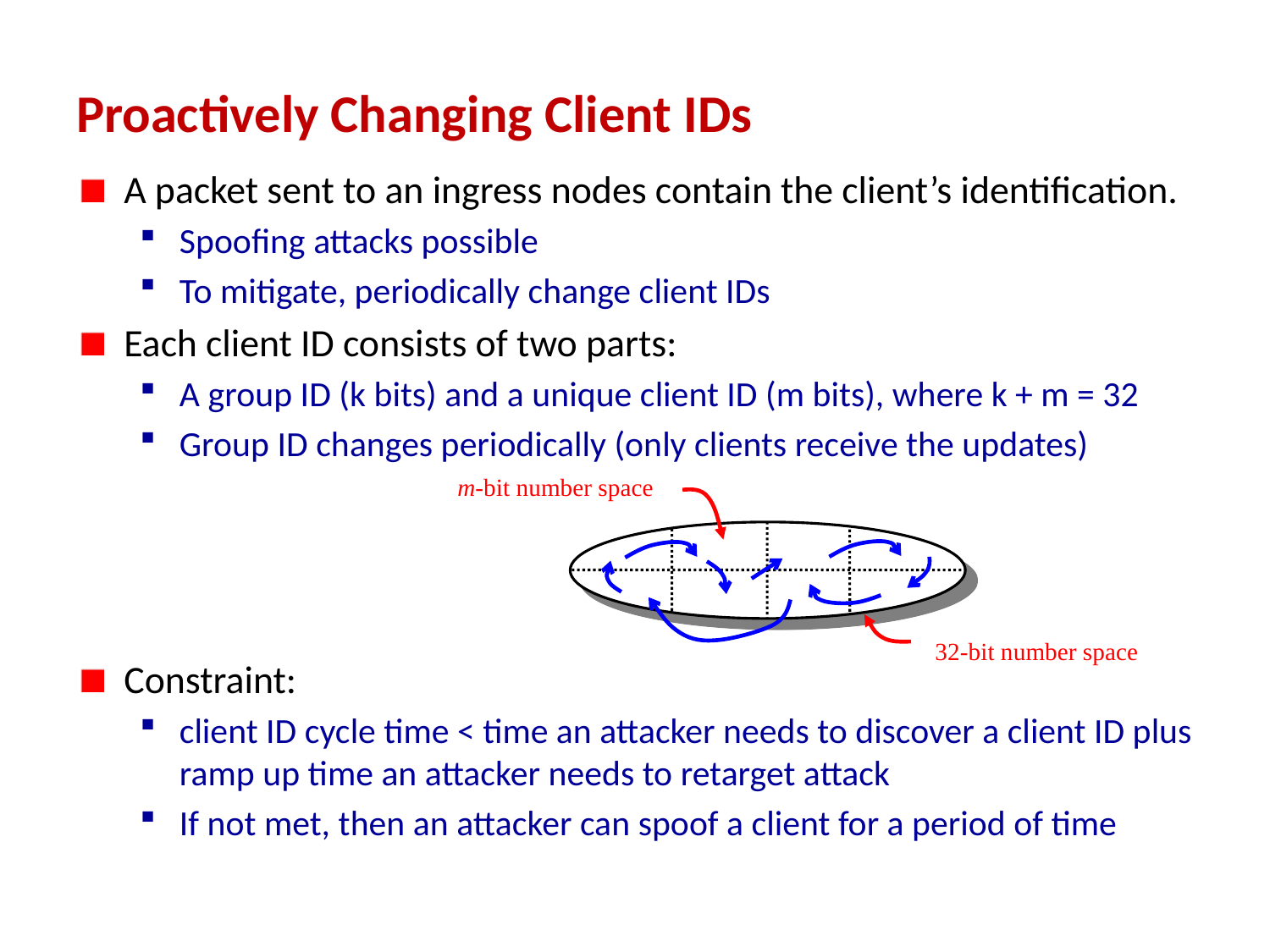

# Proactively Changing Client IDs
A packet sent to an ingress nodes contain the client’s identification.
Spoofing attacks possible
To mitigate, periodically change client IDs
Each client ID consists of two parts:
A group ID (k bits) and a unique client ID (m bits), where k + m = 32
Group ID changes periodically (only clients receive the updates)

Constraint:
client ID cycle time < time an attacker needs to discover a client ID plus ramp up time an attacker needs to retarget attack
If not met, then an attacker can spoof a client for a period of time
m-bit number space

32-bit number space